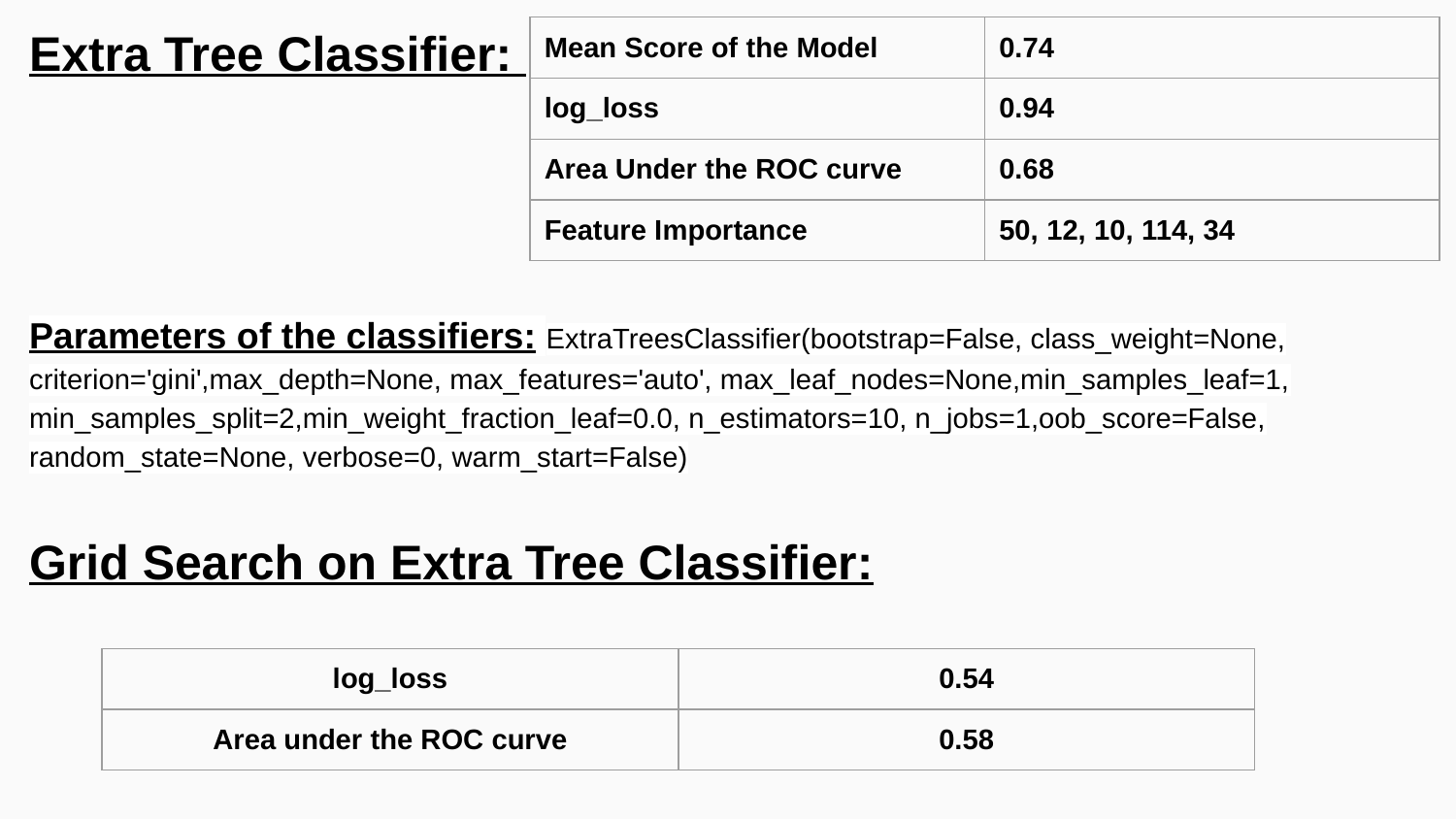

Extra Tree Classifier:

Parameters of the classifiers: ExtraTreesClassifier(bootstrap=False, class_weight=None, criterion='gini',max_depth=None, max_features='auto', max_leaf_nodes=None,min_samples_leaf=1, min_samples_split=2,min_weight_fraction_leaf=0.0, n_estimators=10, n_jobs=1,oob_score=False, random_state=None, verbose=0, warm_start=False)

Grid Search on Extra Tree Classifier:

| Mean Score of the Model | 0.74 |
| --- | --- |
| log\_loss | 0.94 |
| Area Under the ROC curve | 0.68 |
| Feature Importance | 50, 12, 10, 114, 34 |
| log\_loss | 0.54 |
| --- | --- |
| Area under the ROC curve | 0.58 |